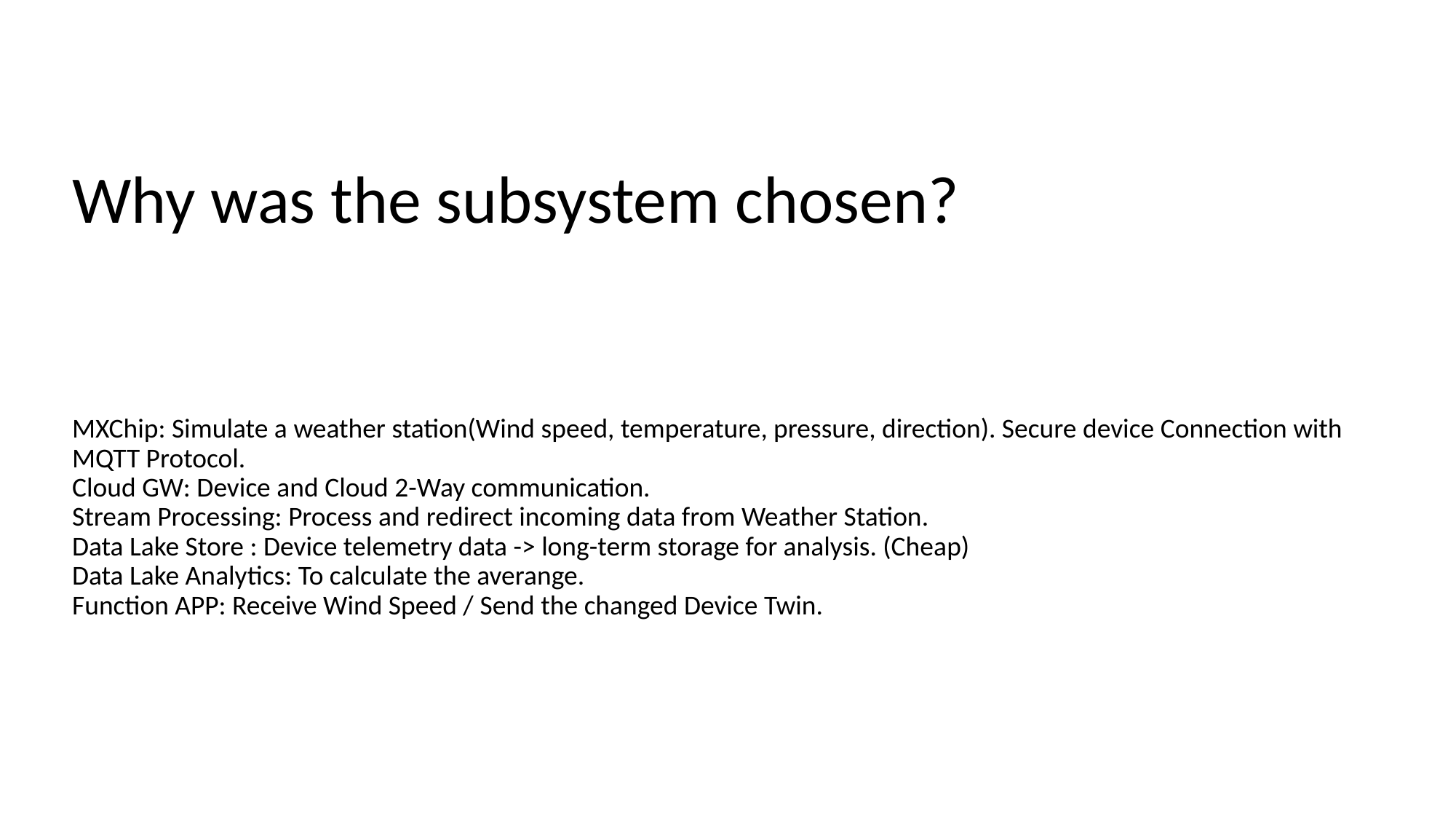

# Why was the subsystem chosen? MXChip: Simulate a weather station(Wind speed, temperature, pressure, direction). Secure device Connection with MQTT Protocol. Cloud GW: Device and Cloud 2-Way communication. Stream Processing: Process and redirect incoming data from Weather Station. Data Lake Store : Device telemetry data -> long-term storage for analysis. (Cheap) Data Lake Analytics: To calculate the averange. Function APP: Receive Wind Speed / Send the changed Device Twin.